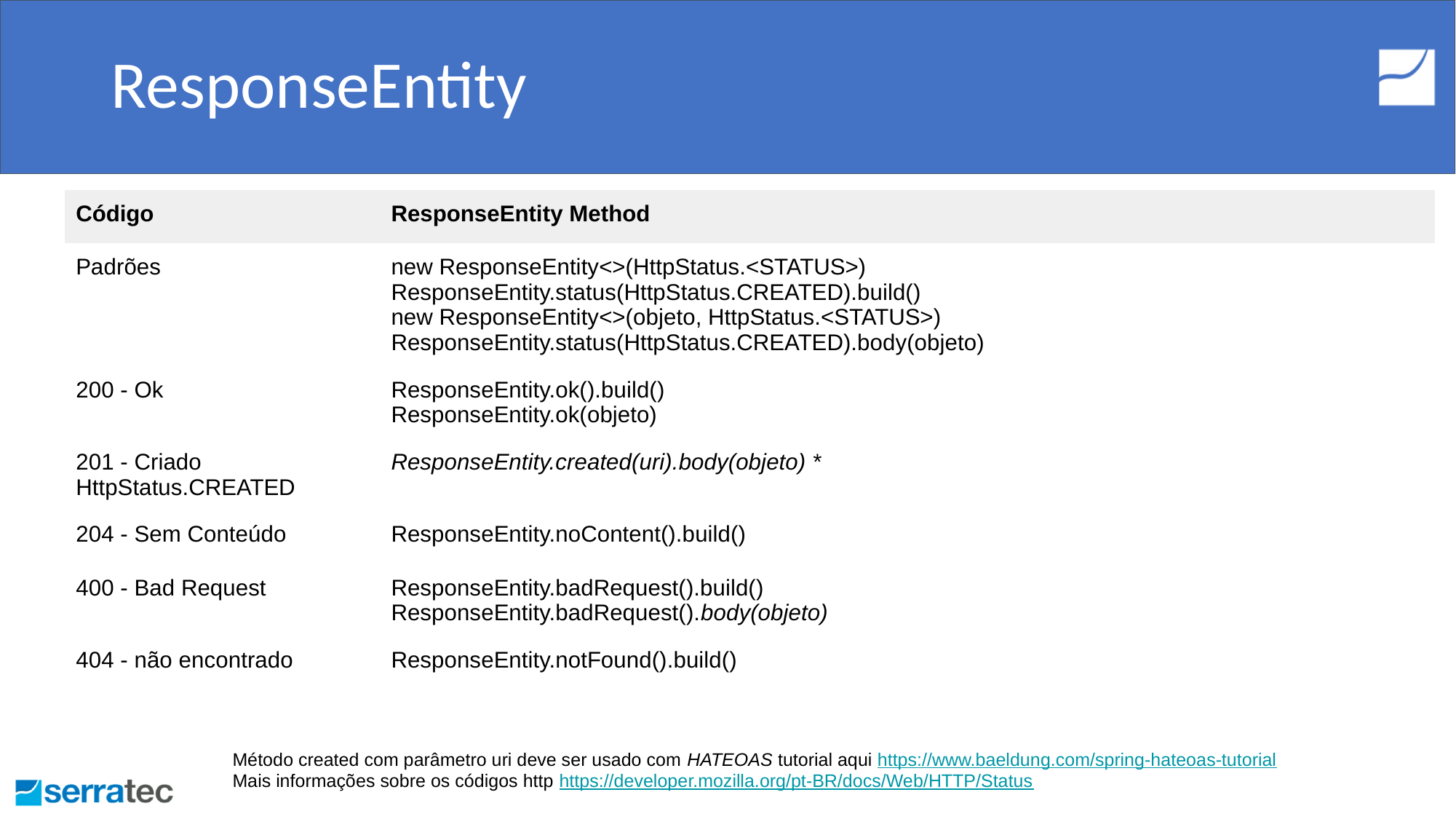

# ResponseEntity
| Código | ResponseEntity Method |
| --- | --- |
| Padrões | new ResponseEntity<>(HttpStatus.<STATUS>) ResponseEntity.status(HttpStatus.CREATED).build() new ResponseEntity<>(objeto, HttpStatus.<STATUS>) ResponseEntity.status(HttpStatus.CREATED).body(objeto) |
| 200 - Ok | ResponseEntity.ok().build() ResponseEntity.ok(objeto) |
| 201 - Criado HttpStatus.CREATED | ResponseEntity.created(uri).body(objeto) \* |
| 204 - Sem Conteúdo | ResponseEntity.noContent().build() |
| 400 - Bad Request | ResponseEntity.badRequest().build() ResponseEntity.badRequest().body(objeto) |
| 404 - não encontrado | ResponseEntity.notFound().build() |
Método created com parâmetro uri deve ser usado com HATEOAS tutorial aqui https://www.baeldung.com/spring-hateoas-tutorial
Mais informações sobre os códigos http https://developer.mozilla.org/pt-BR/docs/Web/HTTP/Status